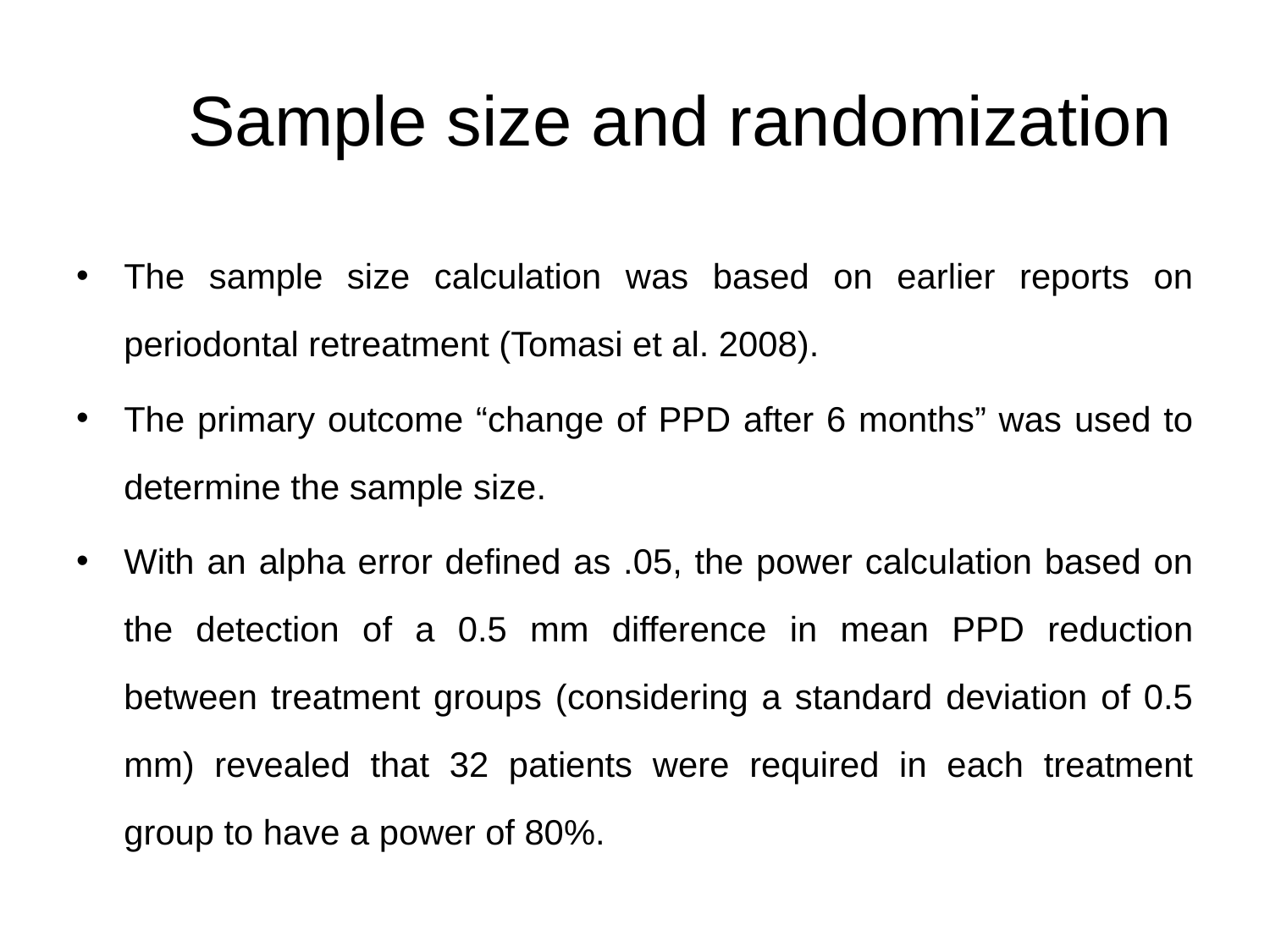

# Sample size and randomization
The sample size calculation was based on earlier reports on periodontal retreatment (Tomasi et al. 2008).
The primary outcome “change of PPD after 6 months” was used to determine the sample size.
With an alpha error defined as .05, the power calculation based on the detection of a 0.5 mm difference in mean PPD reduction between treatment groups (considering a standard deviation of 0.5 mm) revealed that 32 patients were required in each treatment group to have a power of 80%.